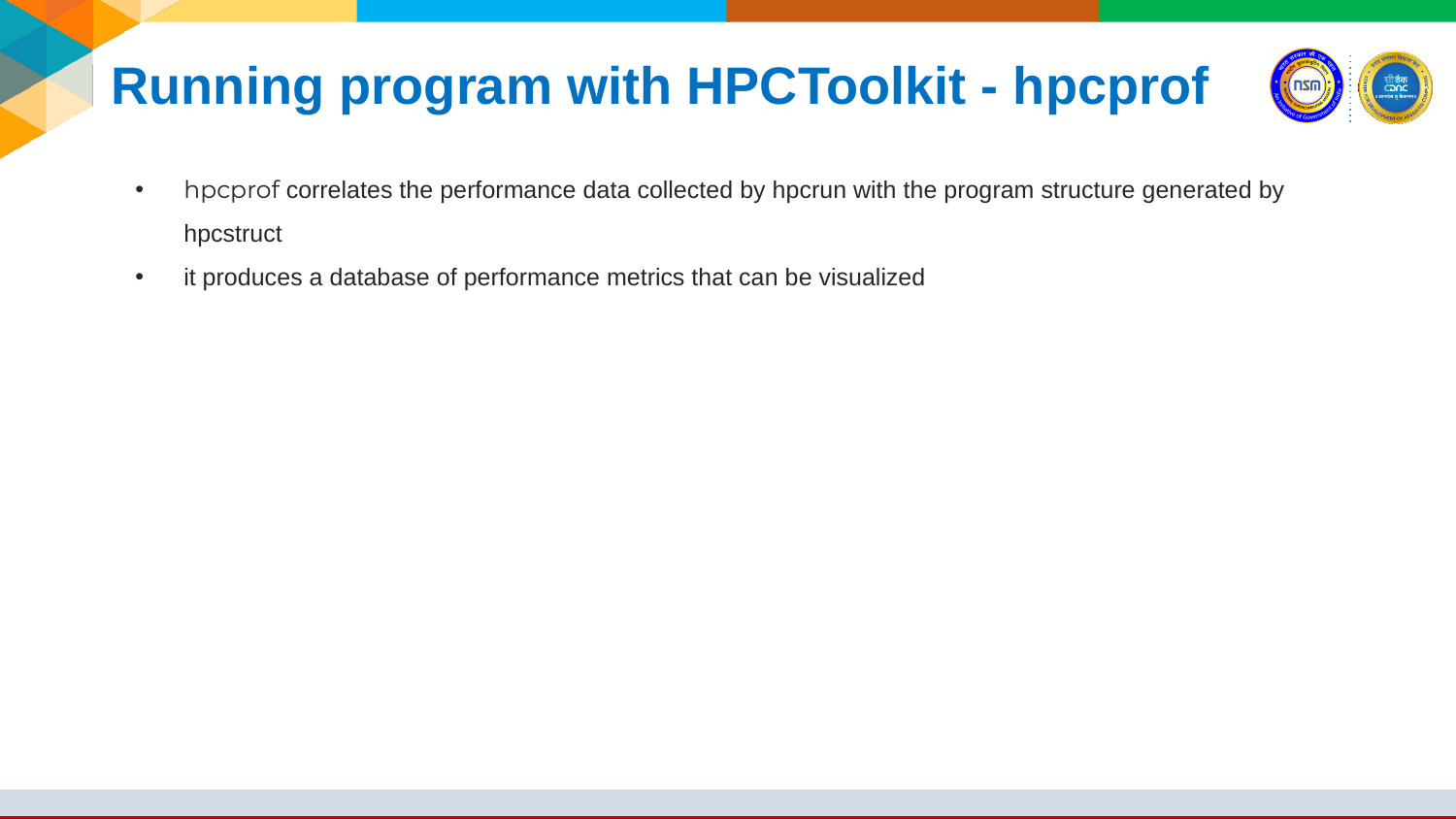

# Running program with HPCToolkit - hpcprof
hpcprof correlates the performance data collected by hpcrun with the program structure generated by hpcstruct
it produces a database of performance metrics that can be visualized